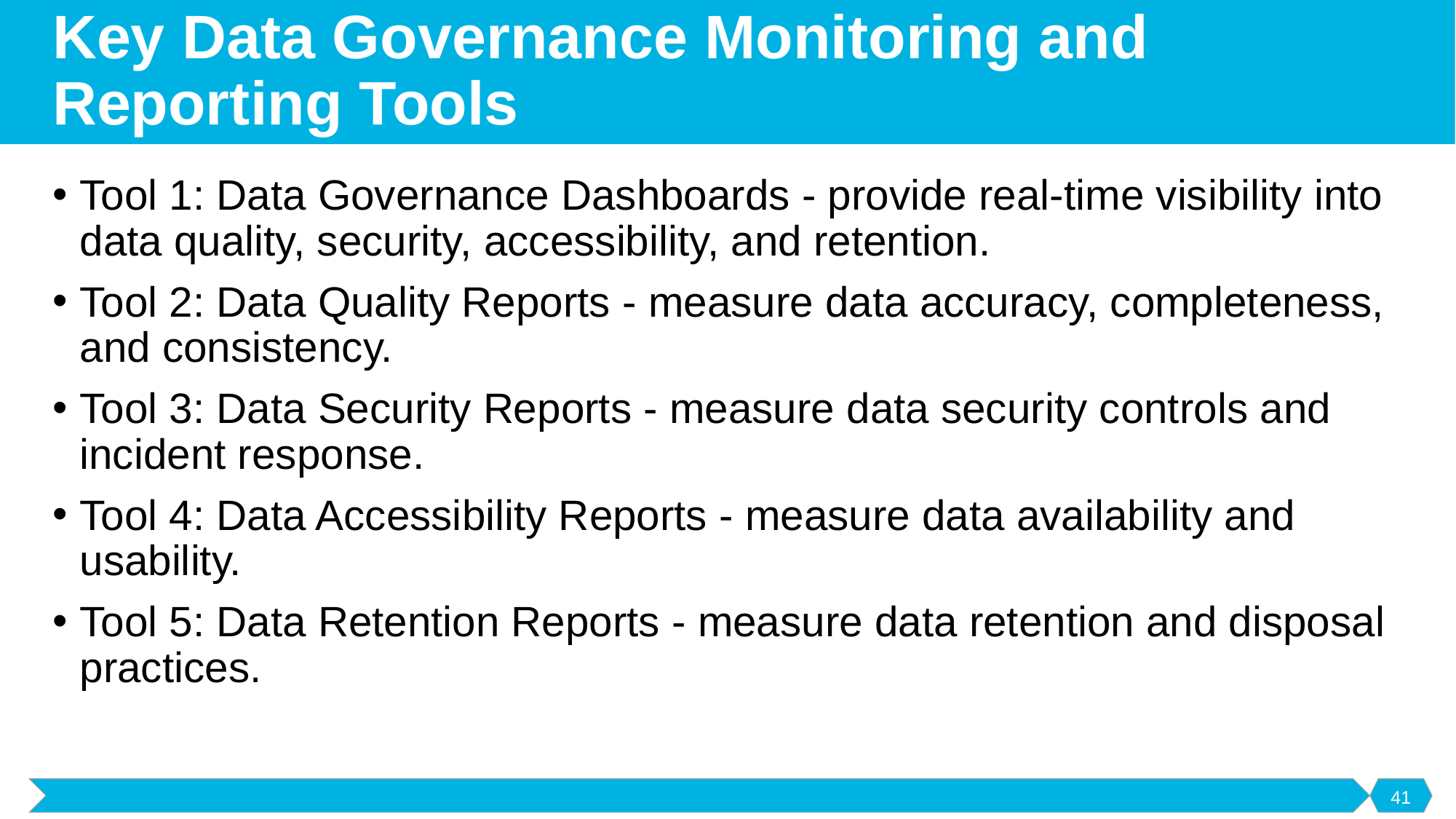

# Key Data Governance Monitoring and Reporting Tools
Tool 1: Data Governance Dashboards - provide real-time visibility into data quality, security, accessibility, and retention.
Tool 2: Data Quality Reports - measure data accuracy, completeness, and consistency.
Tool 3: Data Security Reports - measure data security controls and incident response.
Tool 4: Data Accessibility Reports - measure data availability and usability.
Tool 5: Data Retention Reports - measure data retention and disposal practices.

41